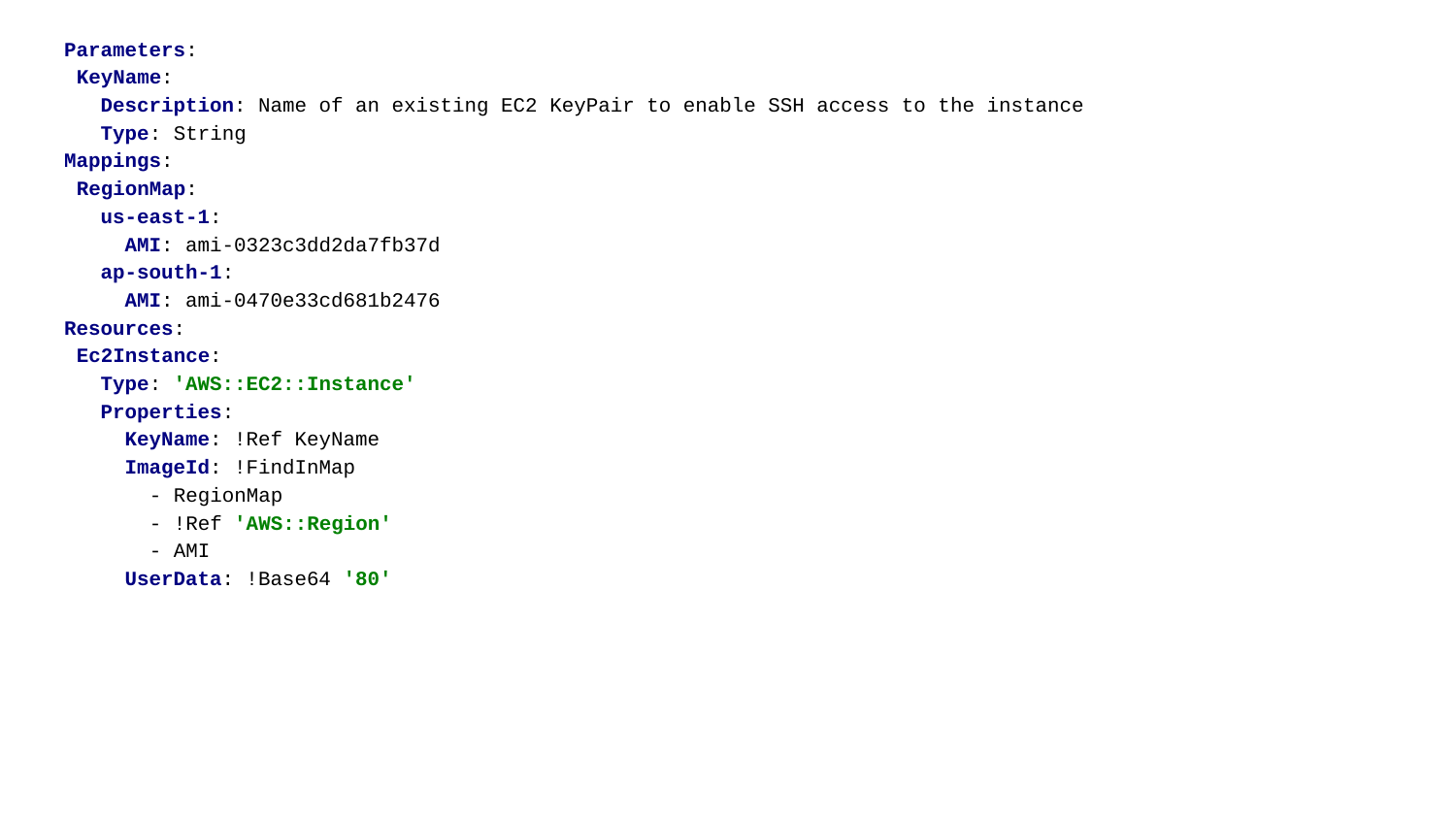

Parameters:
 KeyName:
   Description: Name of an existing EC2 KeyPair to enable SSH access to the instance
   Type: String
Mappings:
 RegionMap:
   us-east-1:
     AMI: ami-0323c3dd2da7fb37d
   ap-south-1:
     AMI: ami-0470e33cd681b2476
Resources:
 Ec2Instance:
   Type: 'AWS::EC2::Instance'
   Properties:
     KeyName: !Ref KeyName
     ImageId: !FindInMap
       - RegionMap
       - !Ref 'AWS::Region'
       - AMI
     UserData: !Base64 '80'